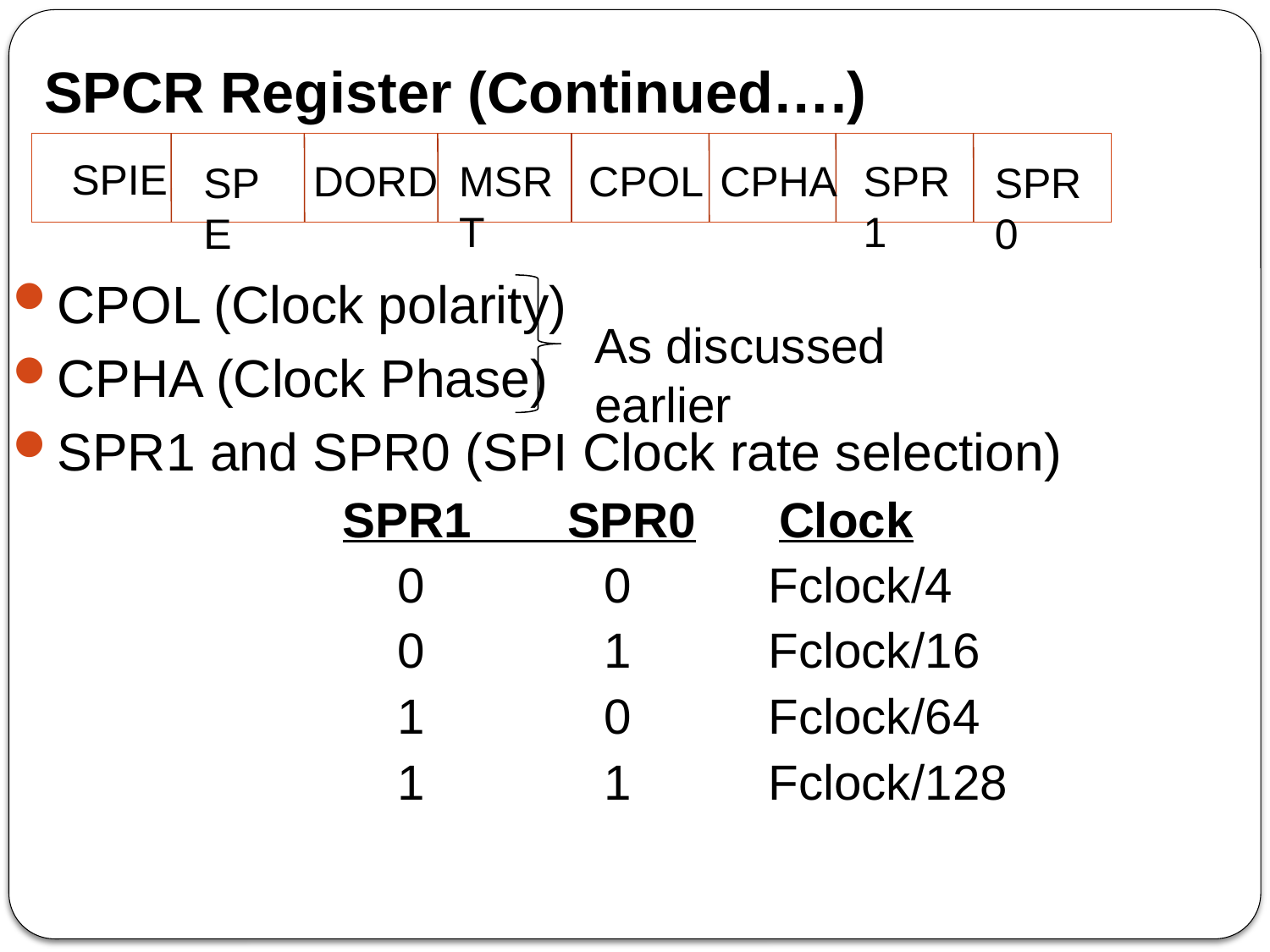

# SPCR Register (Continued….)

SPIE
DORD
MSRT
CPOL
CPHA
SPR1
SPE
SPR0
CPOL (Clock polarity)
CPHA (Clock Phase)
SPR1 and SPR0 (SPI Clock rate selection)
			SPR1       SPR0      Clock
    		    0             0          Fclock/4
 		   	    0             1          Fclock/16
 		    	    1             0          Fclock/64
 		    	    1             1          Fclock/128

As discussed earlier